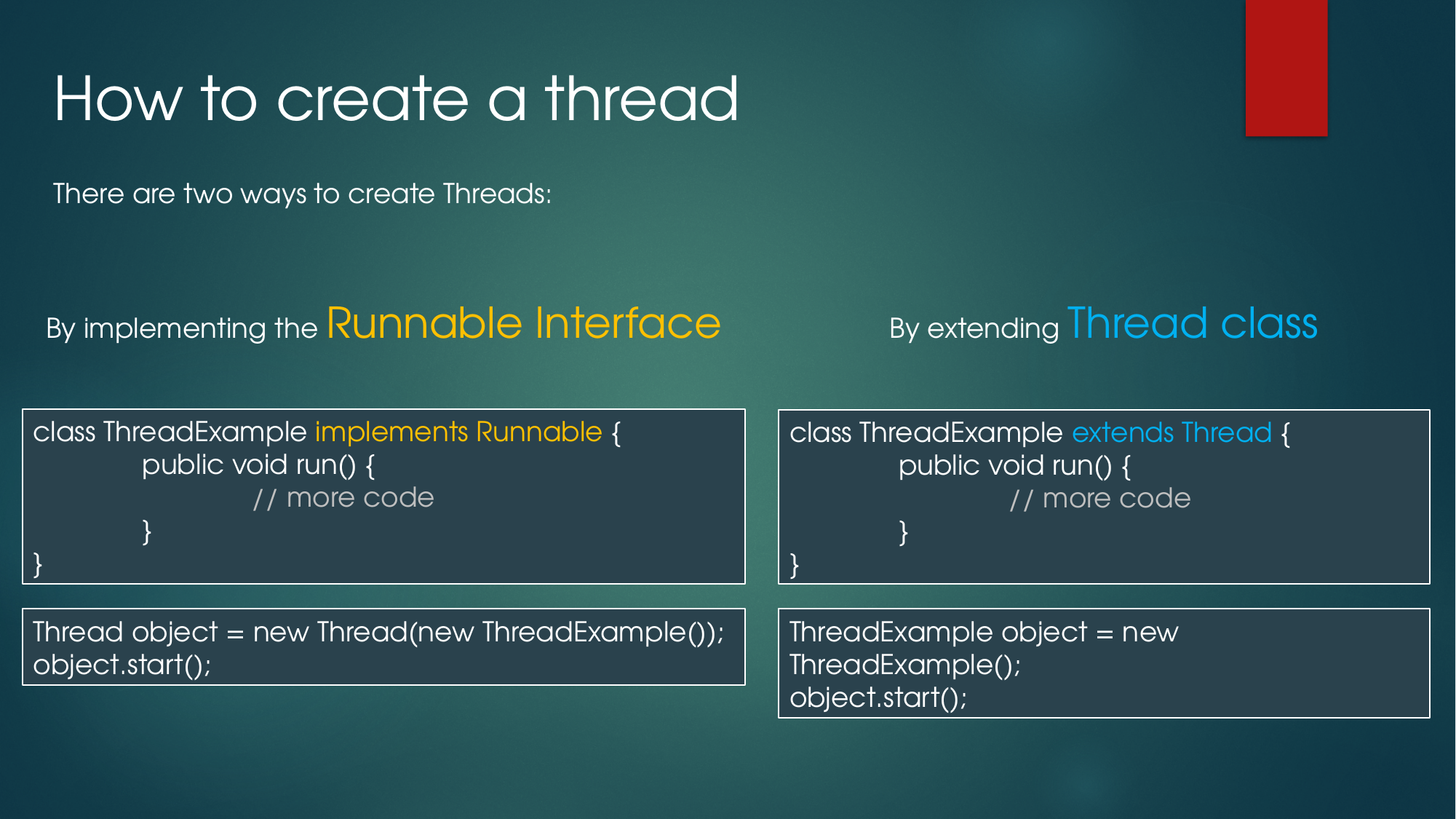

# How to create a thread
There are two ways to create Threads:
By implementing the Runnable Interface
By extending Thread class
class ThreadExample implements Runnable {
	public void run() {
		// more code
	}
}
class ThreadExample extends Thread {
	public void run() {
		// more code
	}
}
Thread object = new Thread(new ThreadExample());
object.start();
ThreadExample object = new ThreadExample();
object.start();